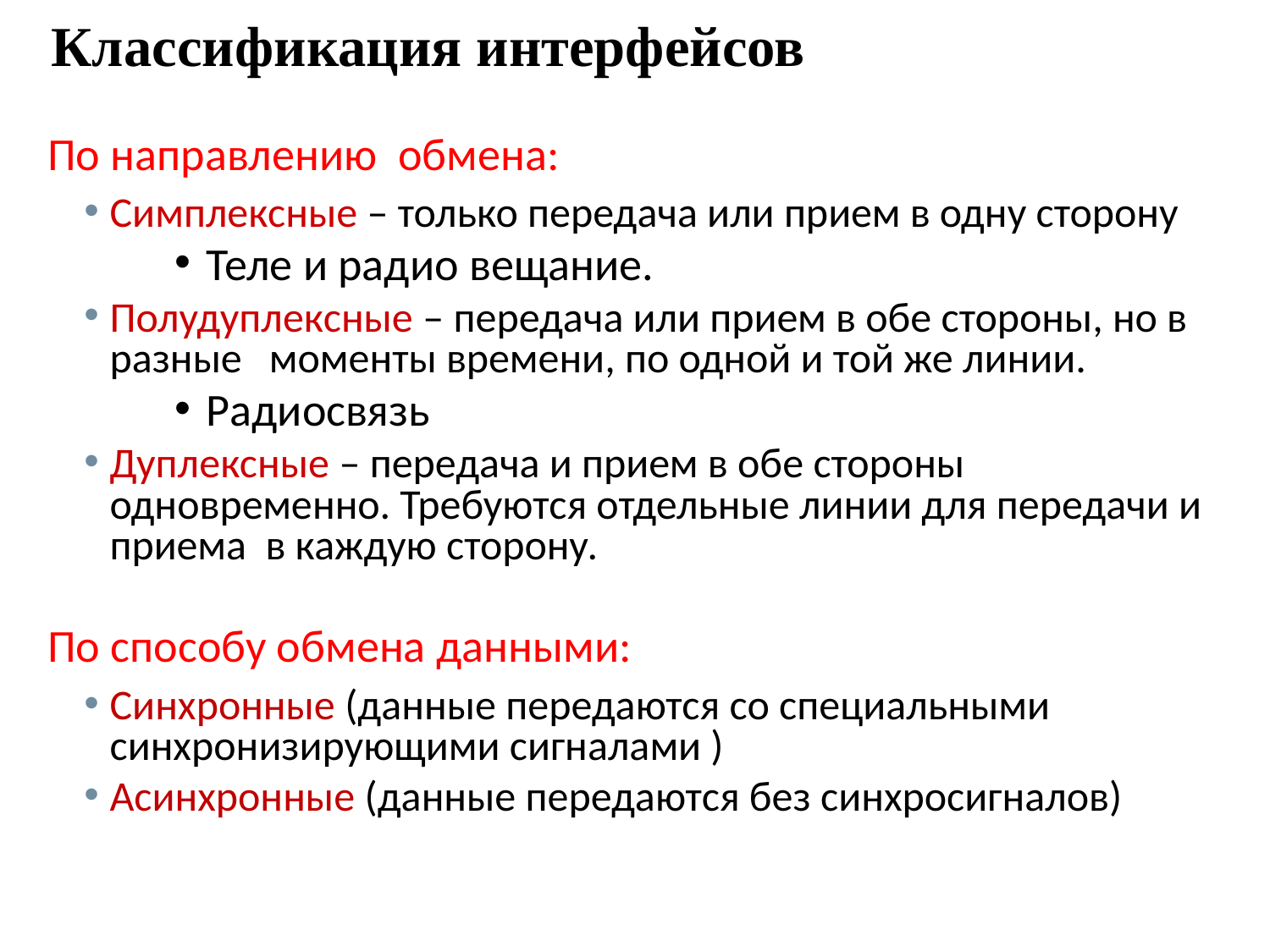

Классификация интерфейсов
По направлению  обмена:
Симплексные – только передача или прием в одну сторону
Теле и радио вещание.
Полудуплексные – передача или прием в обе стороны, но в разные   моменты времени, по одной и той же линии.
Радиосвязь
Дуплексные – передача и прием в обе стороны одновременно. Требуются отдельные линии для передачи и приема  в каждую сторону.

По способу обмена данными:
Синхронные (данные передаются со специальными синхронизирующими сигналами )
Асинхронные (данные передаются без синхросигналов)